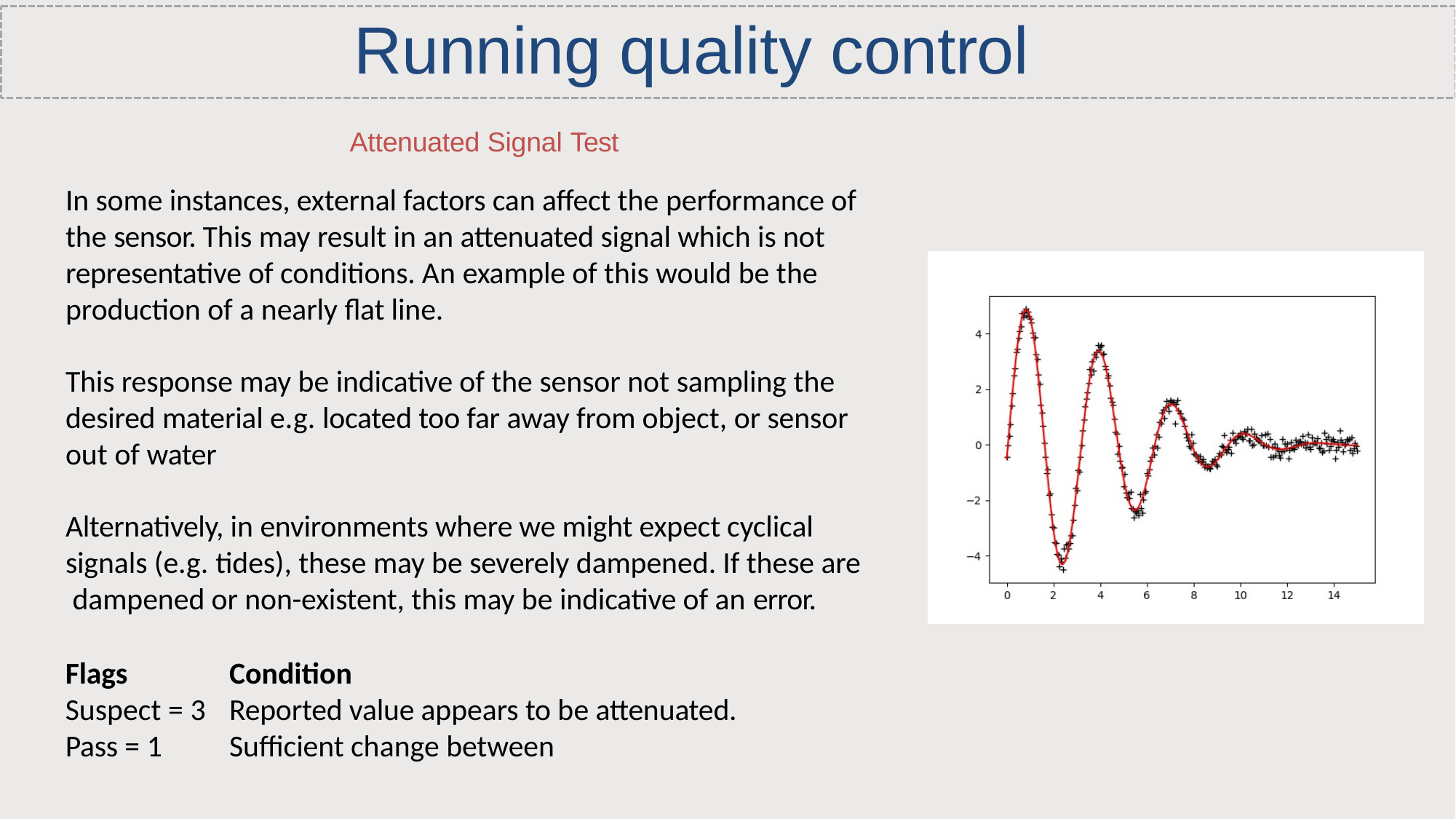

# Running quality control
Attenuated Signal Test
In some instances, external factors can affect the performance of  the sensor. This may result in an attenuated signal which is not  representative of conditions. An example of this would be the  production of a nearly flat line.

This response may be indicative of the sensor not sampling the  desired material e.g. located too far away from object, or sensor  out of water

Alternatively, in environments where we might expect cyclical  signals (e.g. tides), these may be severely dampened. If these are  dampened or non-existent, this may be indicative of an error.

Flags
Suspect = 3
Pass = 1
Condition
Reported value appears to be attenuated.  Sufficient change between